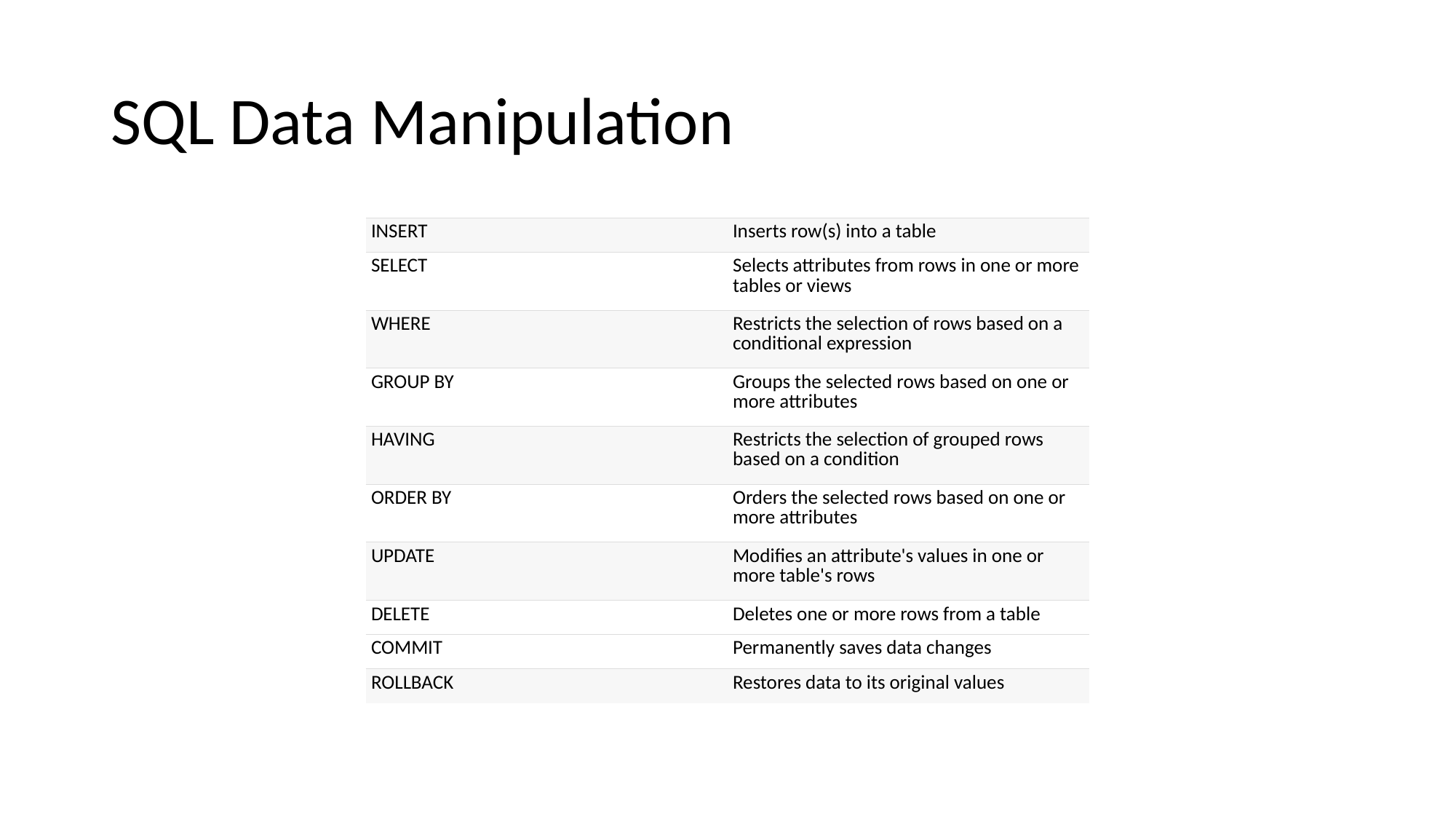

# SQL Data Manipulation
| INSERT | Inserts row(s) into a table |
| --- | --- |
| SELECT | Selects attributes from rows in one or more tables or views |
| WHERE | Restricts the selection of rows based on a conditional expression |
| GROUP BY | Groups the selected rows based on one or more attributes |
| HAVING | Restricts the selection of grouped rows based on a condition |
| ORDER BY | Orders the selected rows based on one or more attributes |
| UPDATE | Modifies an attribute's values in one or more table's rows |
| DELETE | Deletes one or more rows from a table |
| COMMIT | Permanently saves data changes |
| ROLLBACK | Restores data to its original values |